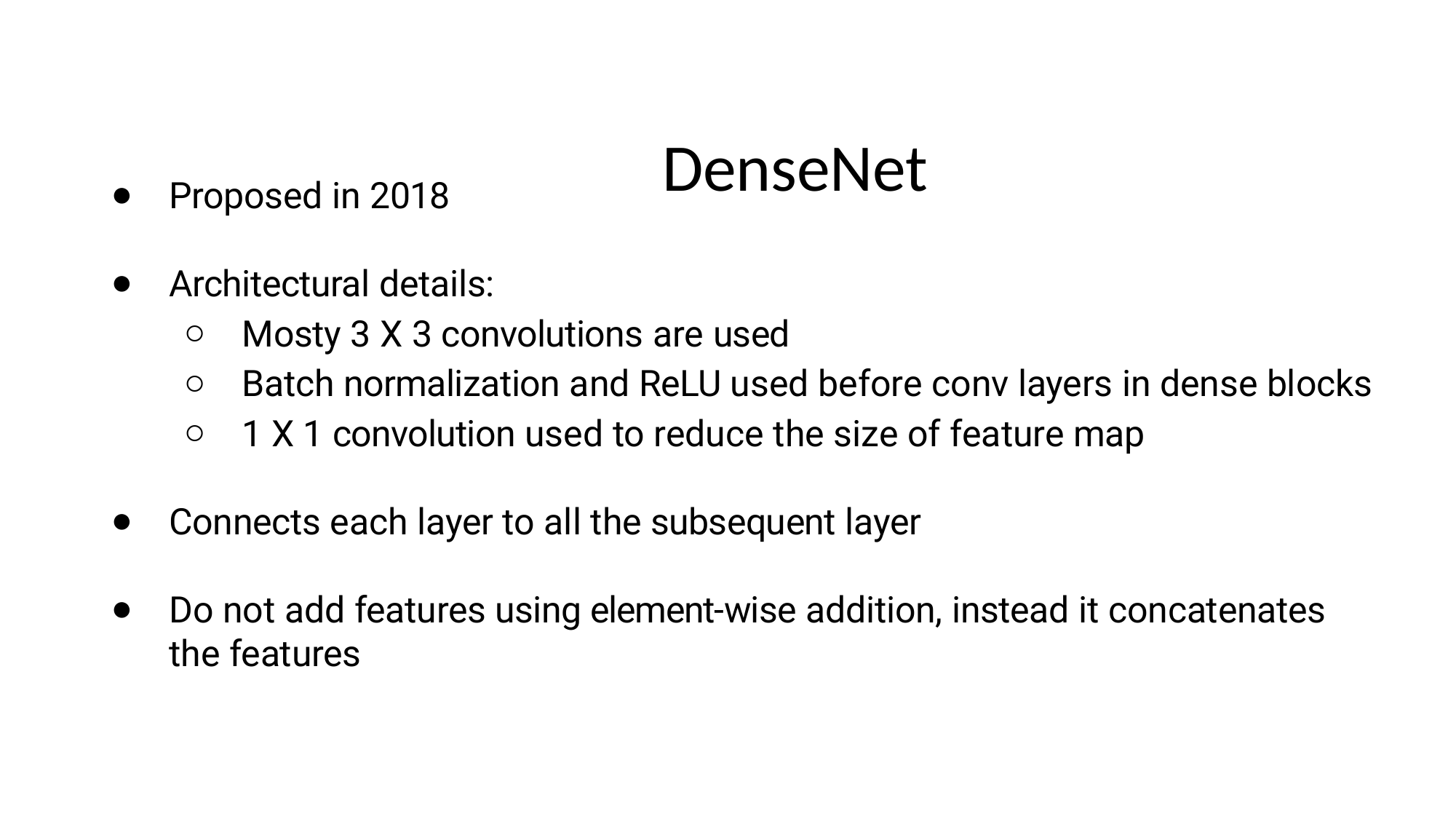

# DenseNet
Proposed in 2018

Architectural details:
Mosty 3 X 3 convolutions are used
Batch normalization and ReLU used before conv layers in dense blocks
1 X 1 convolution used to reduce the size of feature map

Connects each layer to all the subsequent layer

Do not add features using element-wise addition, instead it concatenates the features